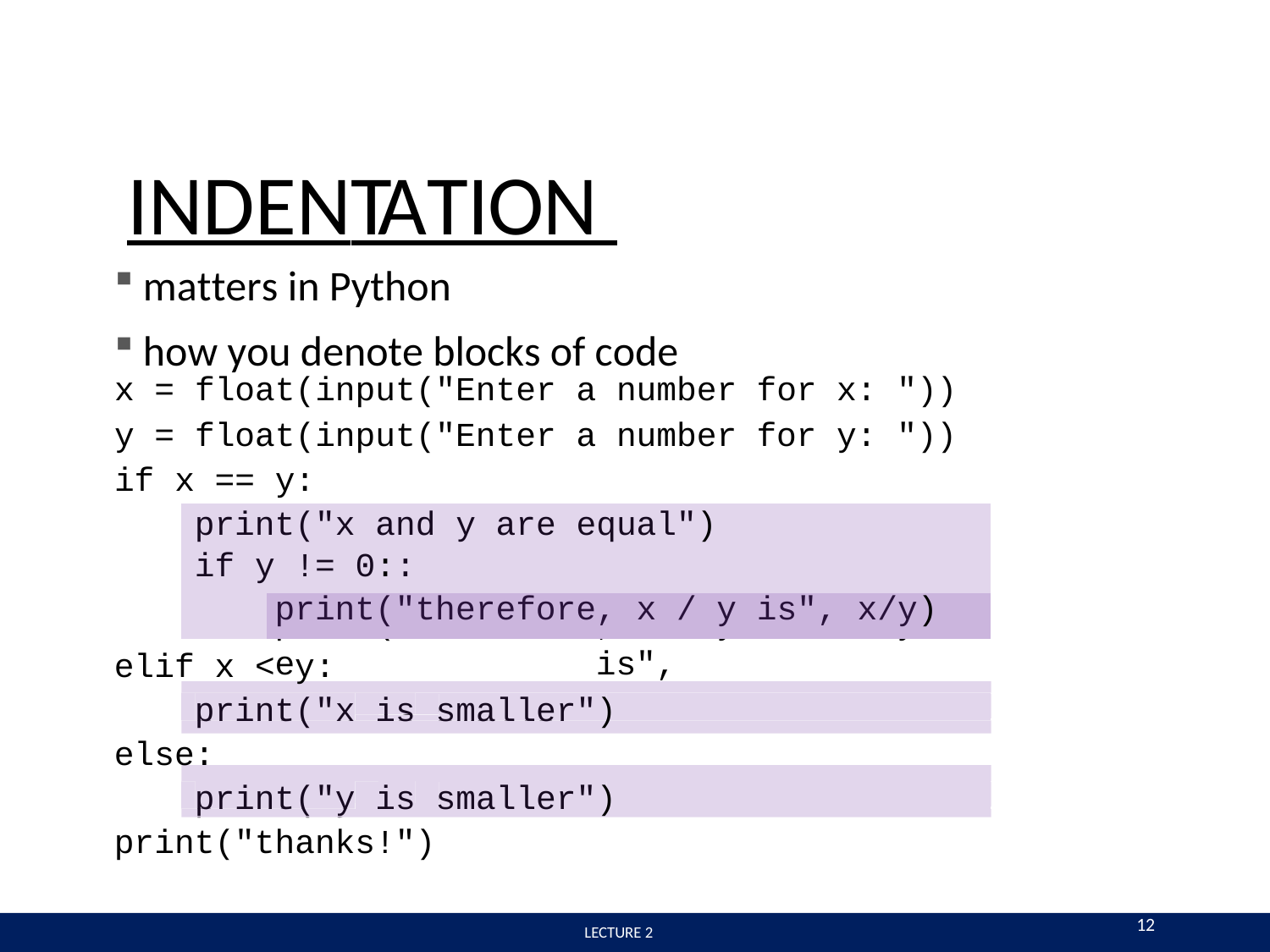

# INDENTATION
matters in Python
how you denote blocks of code
| x = float(input("Enter a number | for | x: | ")) |
| --- | --- | --- | --- |
| y = float(input("Enter a number | for | y: | ")) |
| if x == y: |  |  |  |
| print("x and y are equal") if y != 0:: |  |
| --- | --- |
|  | print("therefore, x / y is", x/y) |
print("x
and y are
equal"
if y != 0
print("therefore
, x / y is",
x/y
elif x < y:
print("x is smaller") else:
print("y is smaller") print("thanks!")

print("x
is
smaller"

print("y
is
smaller"

12
  LECTURE 2